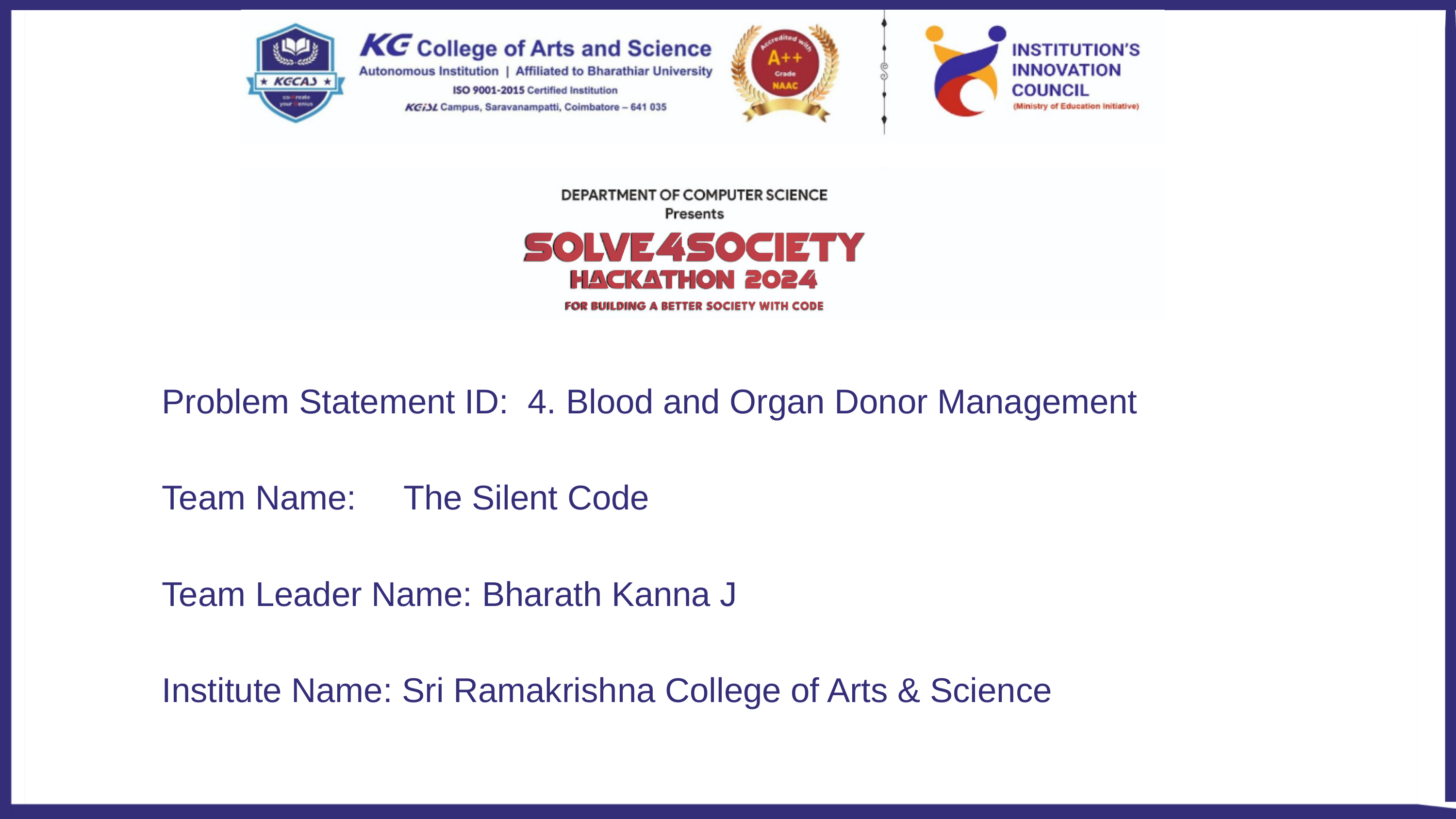

Problem Statement ID:  4. Blood and Organ Donor Management

Team Name:     The Silent Code

Team Leader Name: Bharath Kanna J

Institute Name: Sri Ramakrishna College of Arts & Science